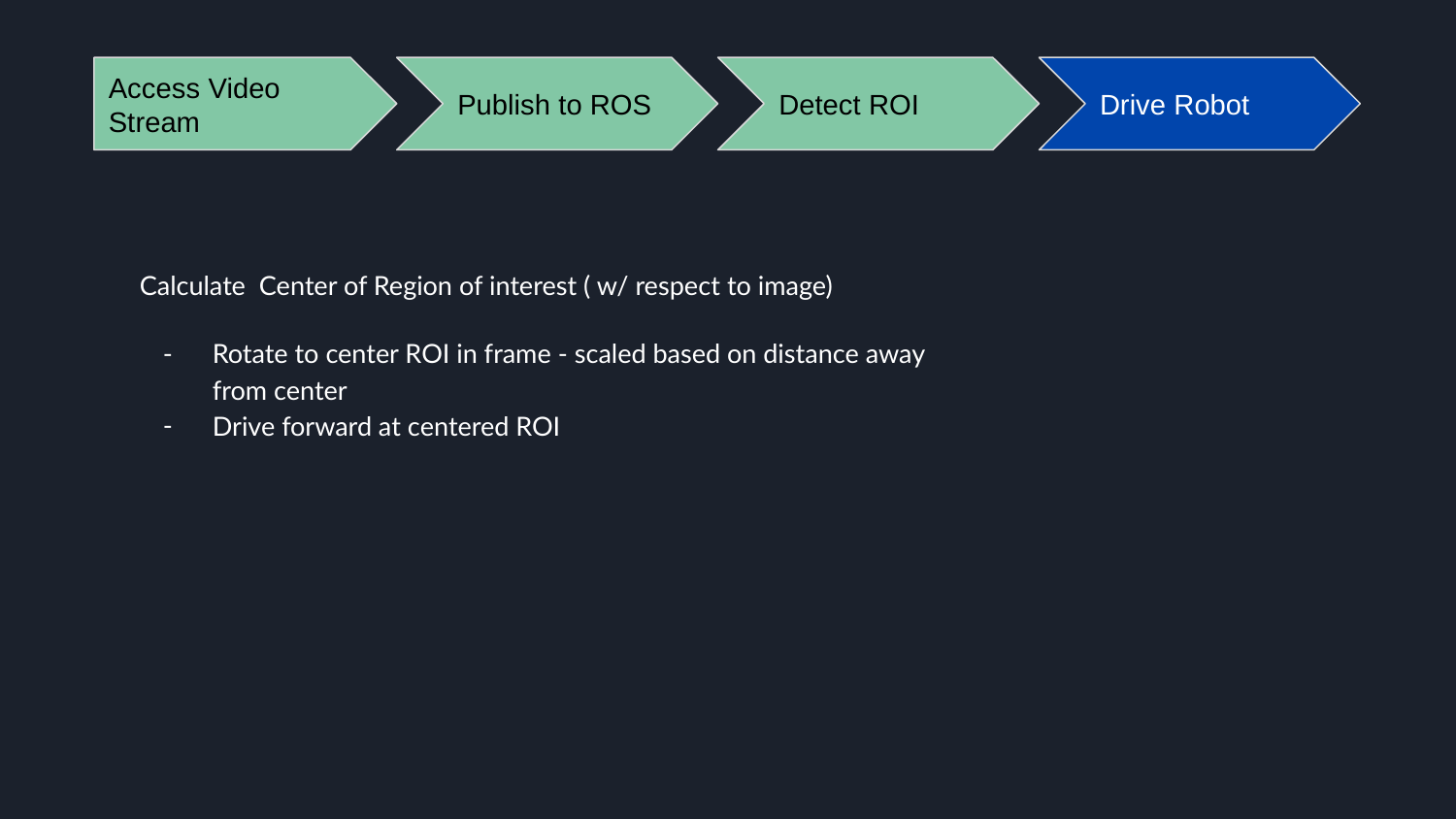

Access Video Stream
Publish to ROS
Detect ROI
Drive Robot
Calculate  Center of Region of interest ( w/ respect to image)
Rotate to center ROI in frame - scaled based on distance away from center
Drive forward at centered ROI